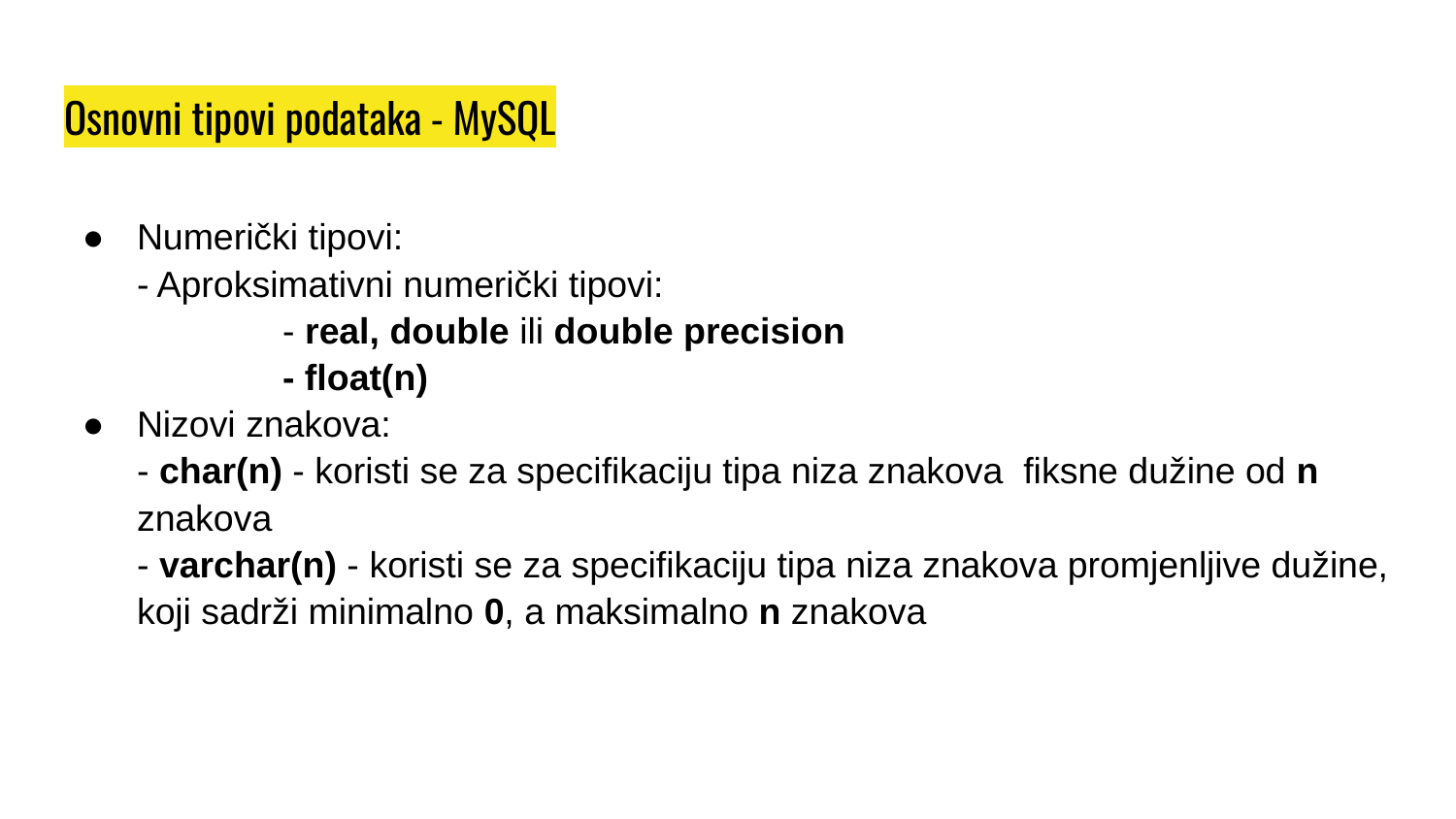

# Osnovni tipovi podataka - MySQL
Numerički tipovi:
- Aproksimativni numerički tipovi:
	- real, double ili double precision
	- float(n)
Nizovi znakova:
- char(n) - koristi se za specifikaciju tipa niza znakova  fiksne dužine od n znakova
- varchar(n) - koristi se za specifikaciju tipa niza znakova promjenljive dužine, koji sadrži minimalno 0, a maksimalno n znakova